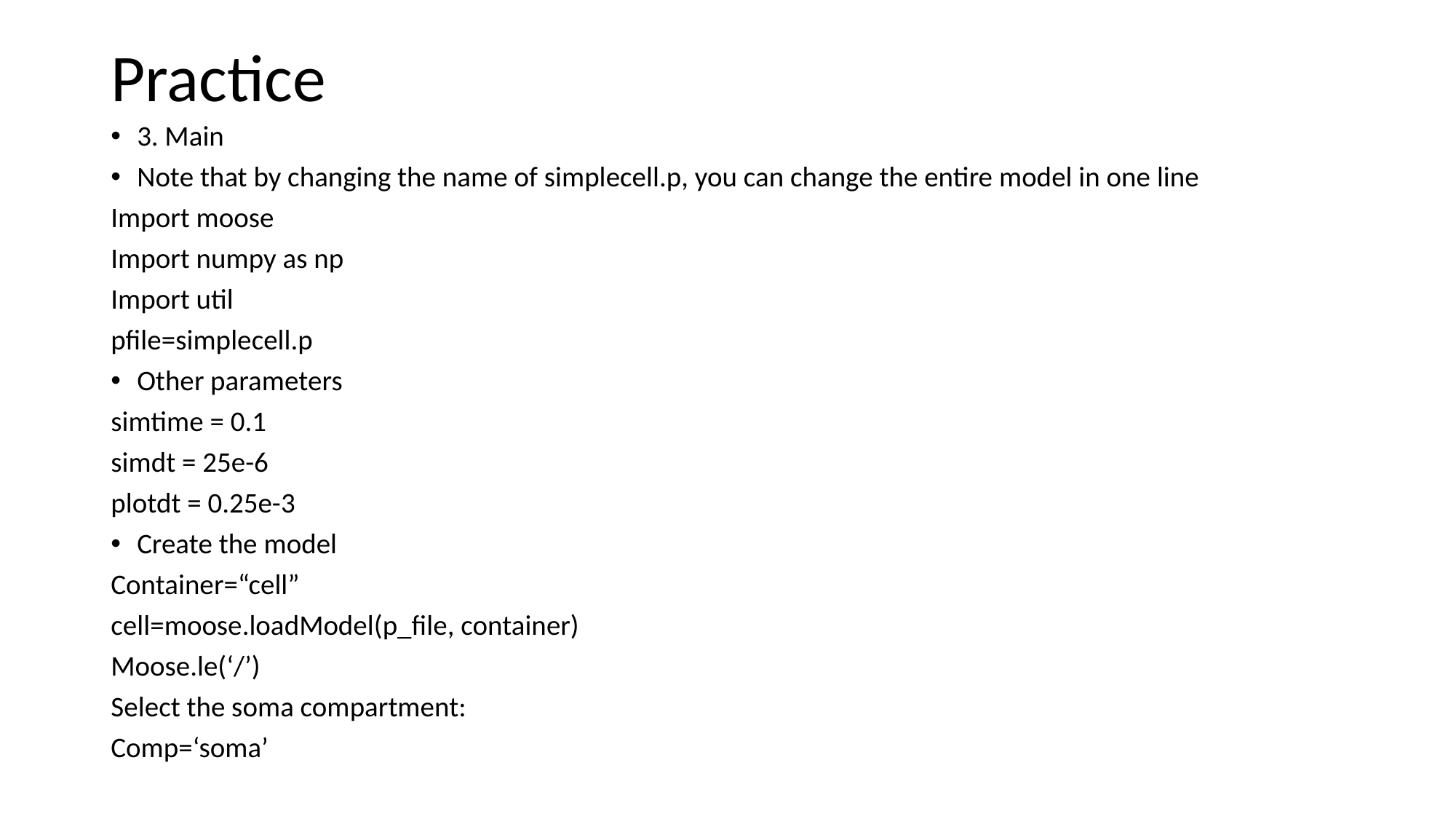

# Practice
3. Main
Note that by changing the name of simplecell.p, you can change the entire model in one line
Import moose
Import numpy as np
Import util
pfile=simplecell.p
Other parameters
simtime = 0.1
simdt = 25e-6
plotdt = 0.25e-3
Create the model
Container=“cell”
cell=moose.loadModel(p_file, container)
Moose.le(‘/’)
Select the soma compartment:
Comp=‘soma’